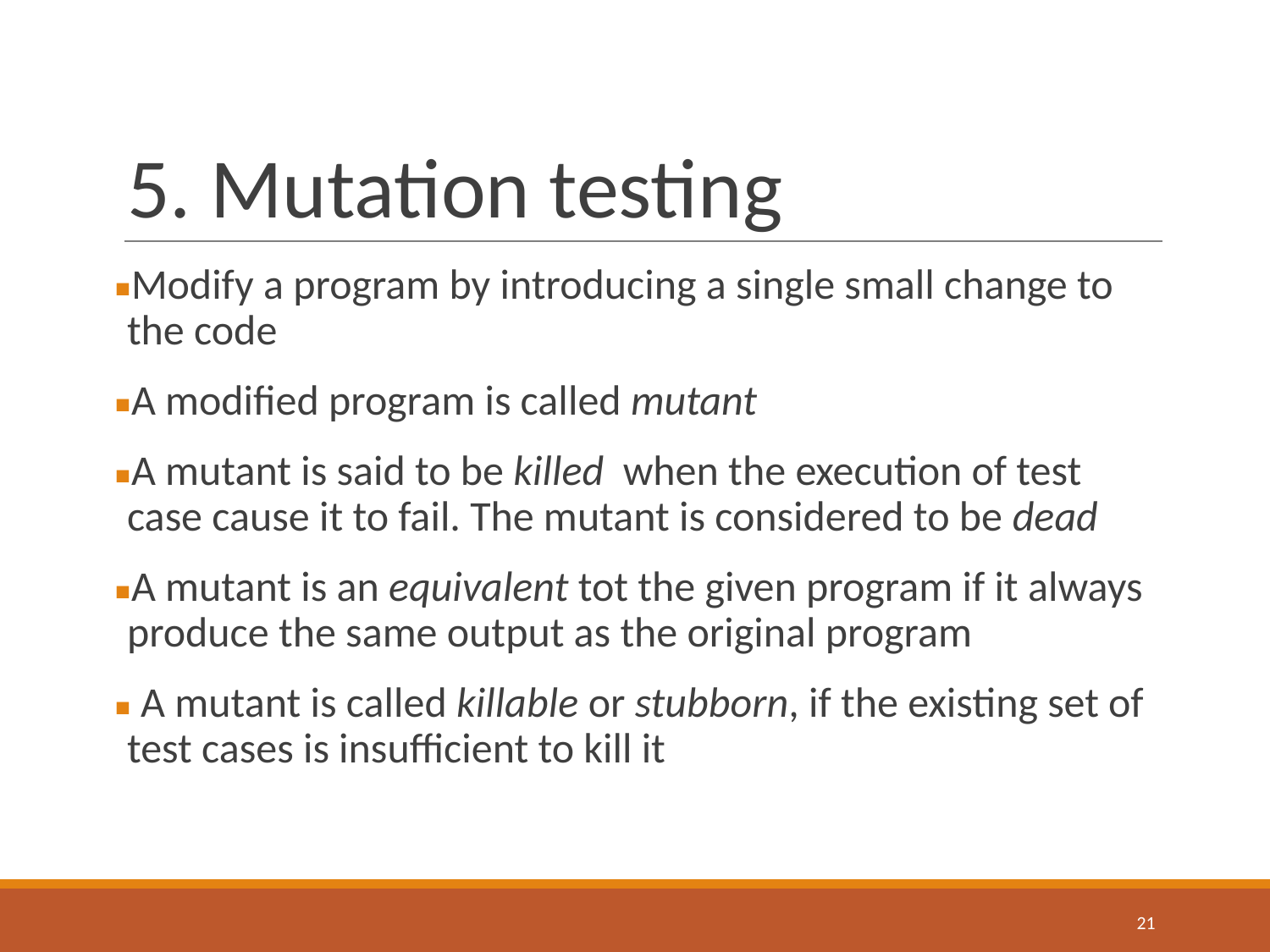

# 5. Mutation testing
Modify a program by introducing a single small change to the code
A modified program is called mutant
A mutant is said to be killed  when the execution of test case cause it to fail. The mutant is considered to be dead
A mutant is an equivalent tot the given program if it always produce the same output as the original program
 A mutant is called killable or stubborn, if the existing set of test cases is insufficient to kill it

21